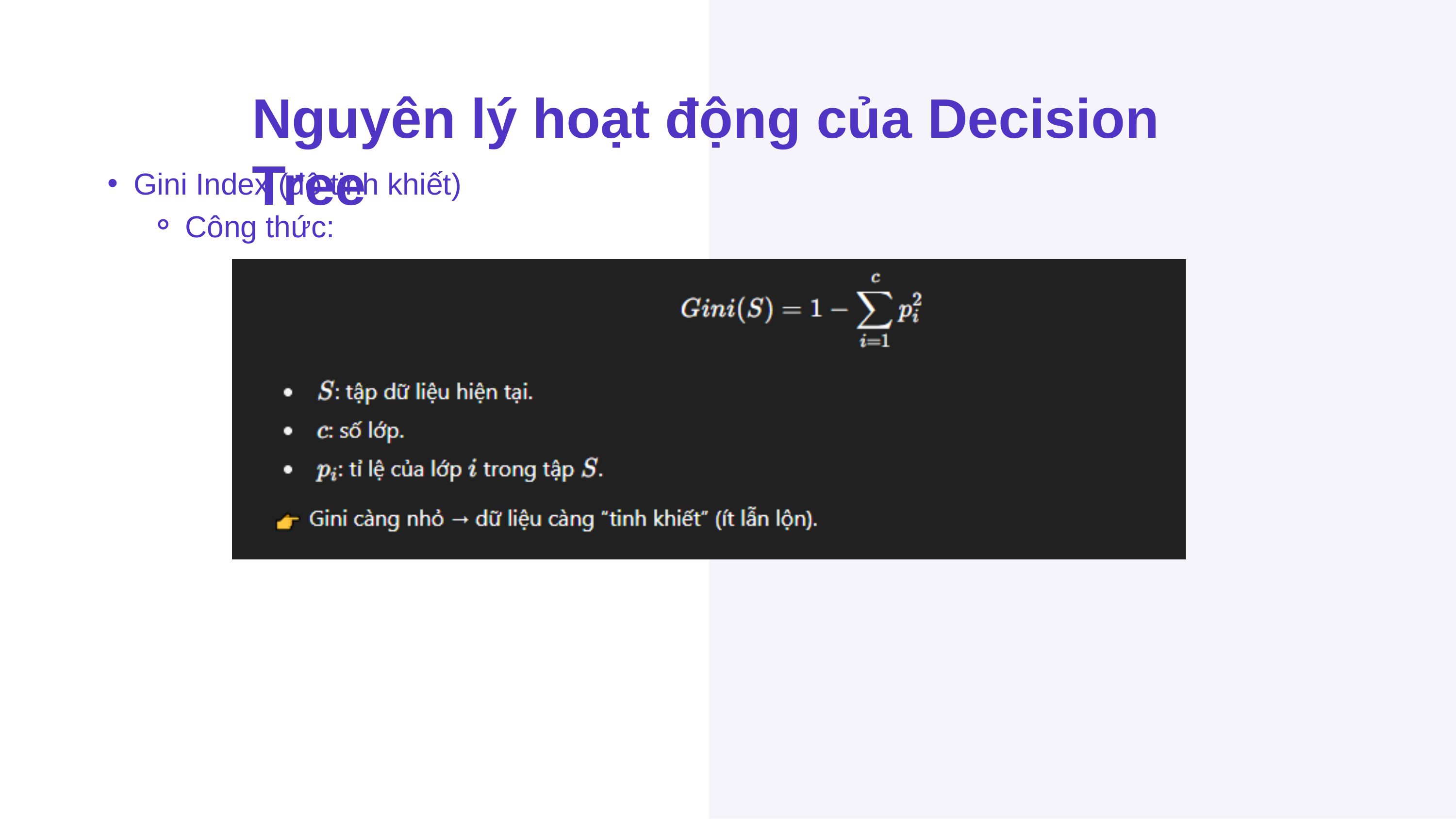

Nguyên lý hoạt động của Decision Tree
Gini Index (độ tinh khiết)
Công thức: